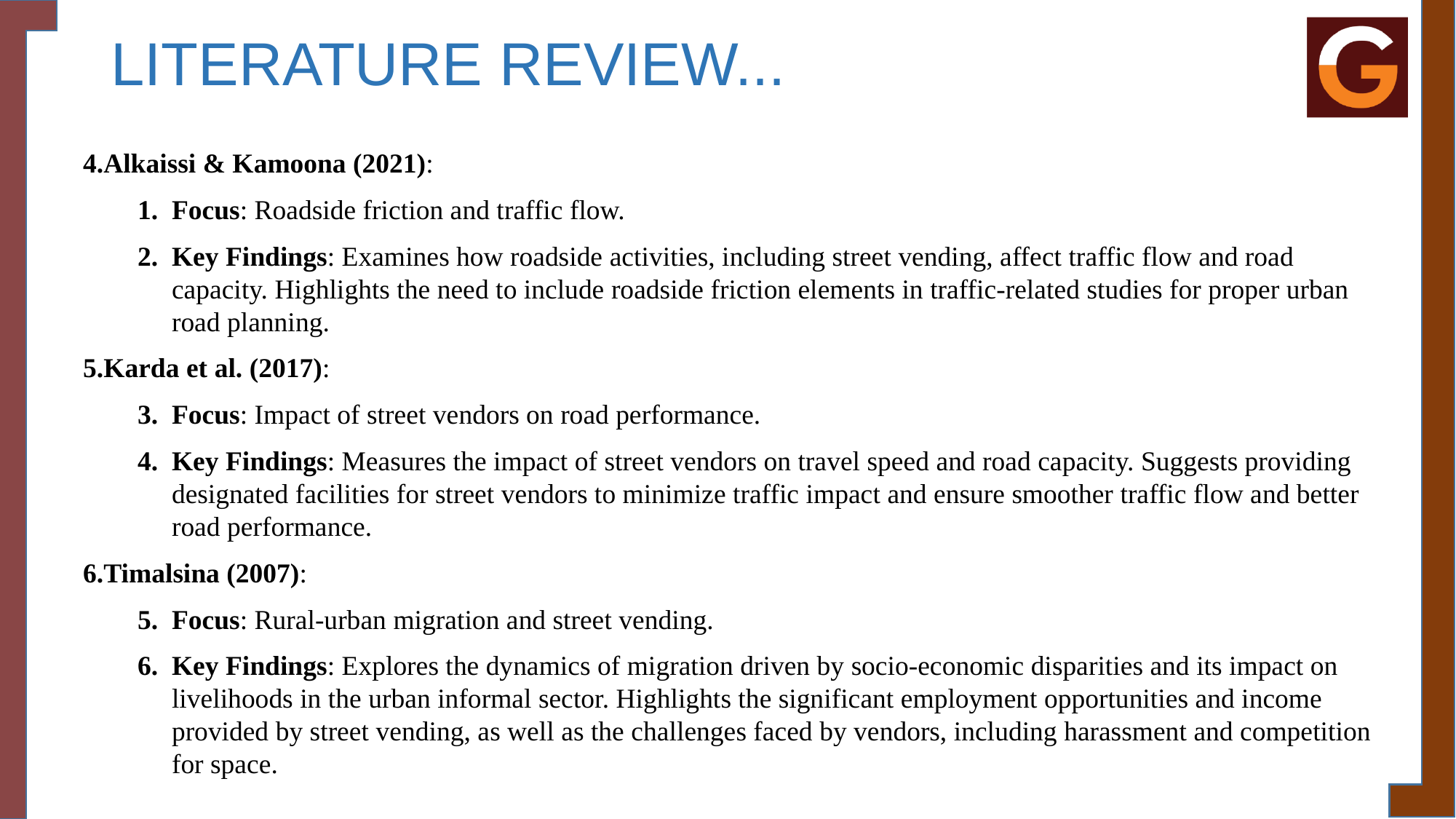

# LITERATURE REVIEW...
4.Alkaissi & Kamoona (2021):
Focus: Roadside friction and traffic flow.
Key Findings: Examines how roadside activities, including street vending, affect traffic flow and road capacity. Highlights the need to include roadside friction elements in traffic-related studies for proper urban road planning.
5.Karda et al. (2017):
Focus: Impact of street vendors on road performance.
Key Findings: Measures the impact of street vendors on travel speed and road capacity. Suggests providing designated facilities for street vendors to minimize traffic impact and ensure smoother traffic flow and better road performance.
6.Timalsina (2007):
Focus: Rural-urban migration and street vending.
Key Findings: Explores the dynamics of migration driven by socio-economic disparities and its impact on livelihoods in the urban informal sector. Highlights the significant employment opportunities and income provided by street vending, as well as the challenges faced by vendors, including harassment and competition for space.